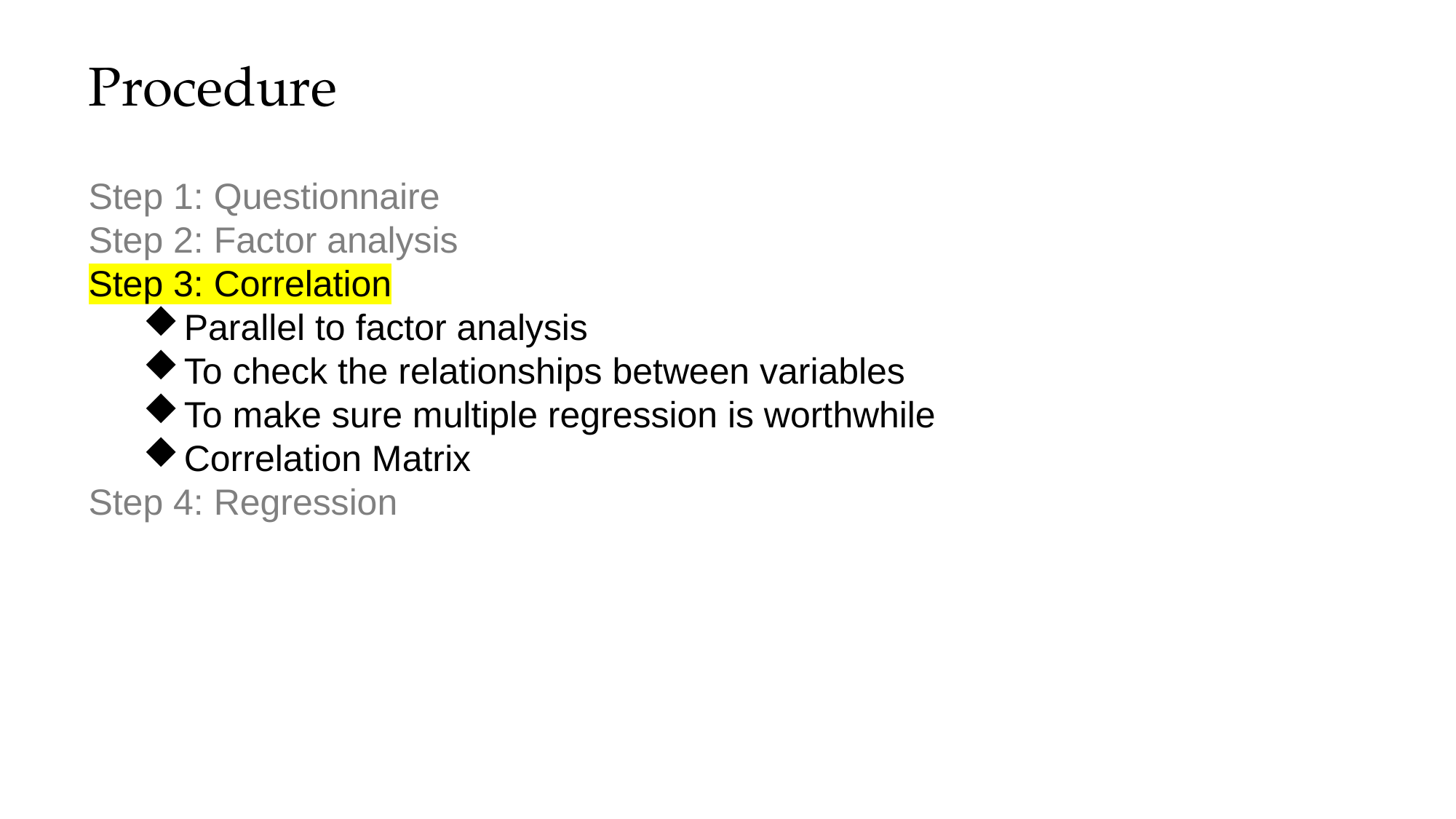

# Procedure
Step 1: Questionnaire
Step 2: Factor analysis
Step 3: Correlation
Parallel to factor analysis
To check the relationships between variables
To make sure multiple regression is worthwhile
Correlation Matrix
Step 4: Regression